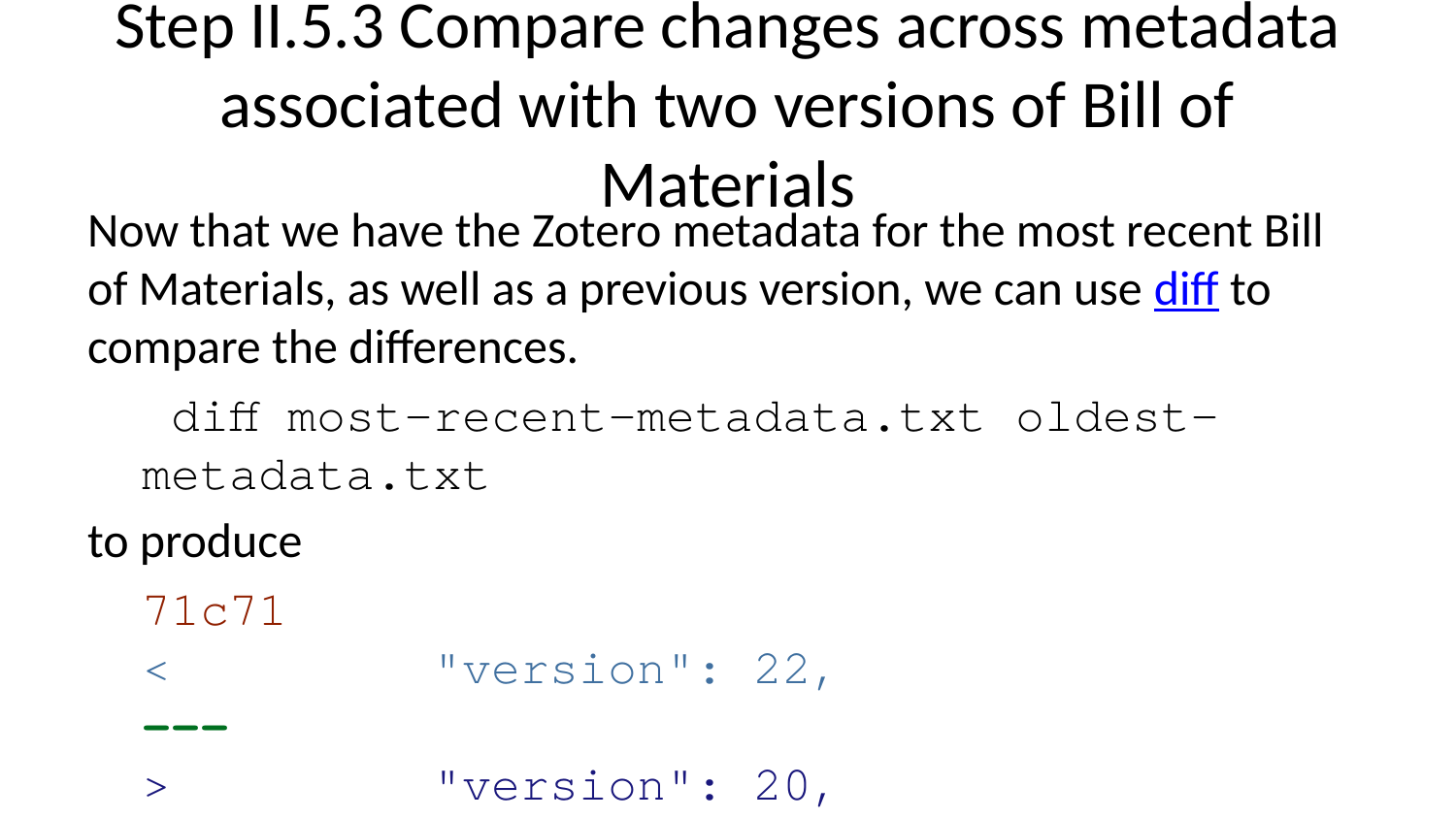

# Step II.5.3 Compare changes across metadata associated with two versions of Bill of Materials
Now that we have the Zotero metadata for the most recent Bill of Materials, as well as a previous version, we can use diff to compare the differences.
 diff most-recent-metadata.txt oldest-metadata.txt
to produce
71c71
<         "version": 22,
---
>         "version": 20,
117c117
<             "version": 22,
---
>             "version": 20,
119c119
<             "title": "Pteropus test",
---
>             "title": "Seasonal roosts and foraging movements of the black flying fox (Pteropus alecto) in the Northern Territory: resource tracking in a landscape mosaic",
158c158
<             "dateModified": "2025-08-28T15:41:26Z"
---
>             "dateModified": "2025-08-28T15:04:13Z"
In this example the title was changed to Pteropus test and the diff reflects this.